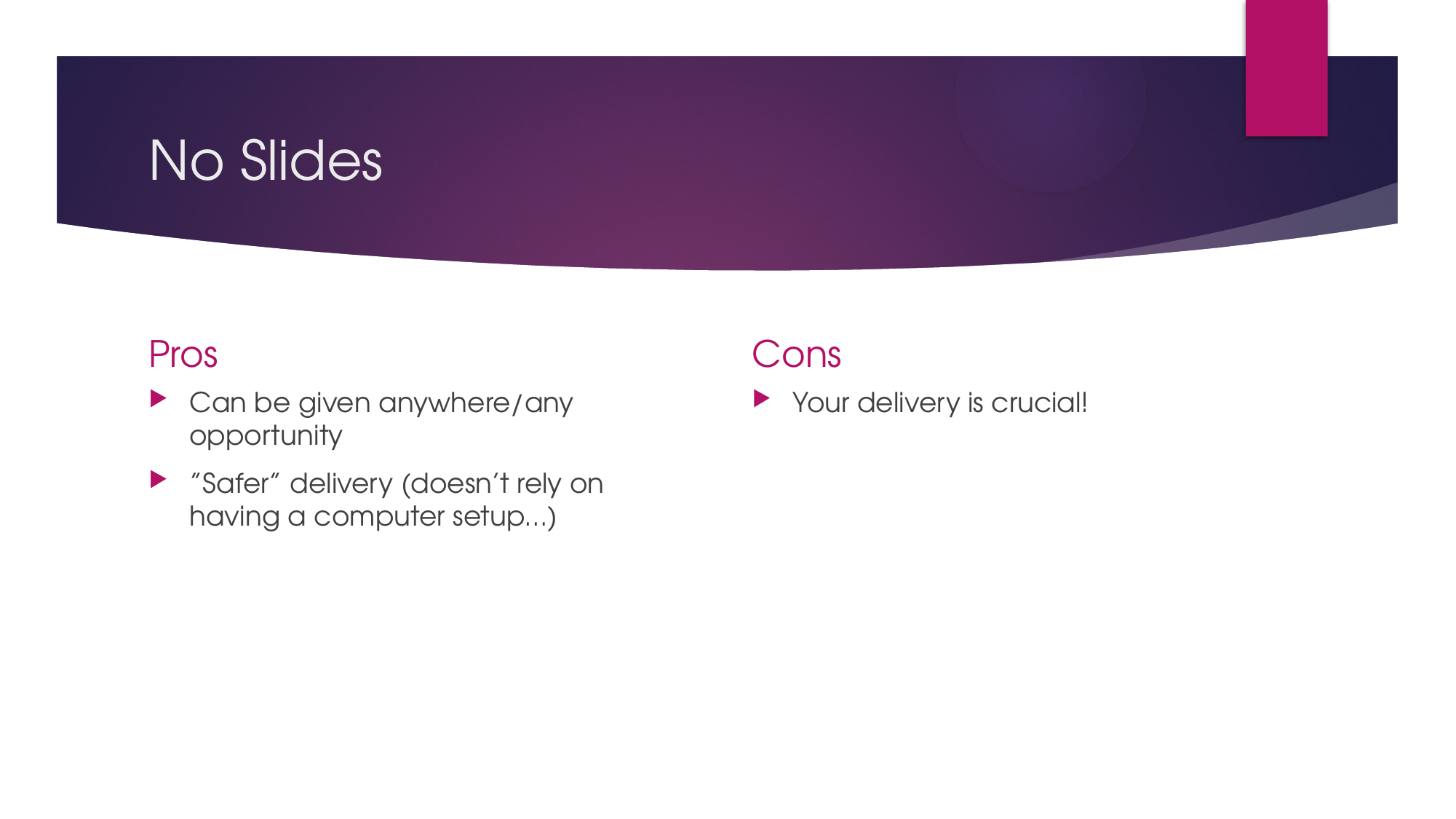

# No Slides
Pros
Cons
Can be given anywhere/any opportunity
”Safer” delivery (doesn’t rely on having a computer setup…)
Your delivery is crucial!